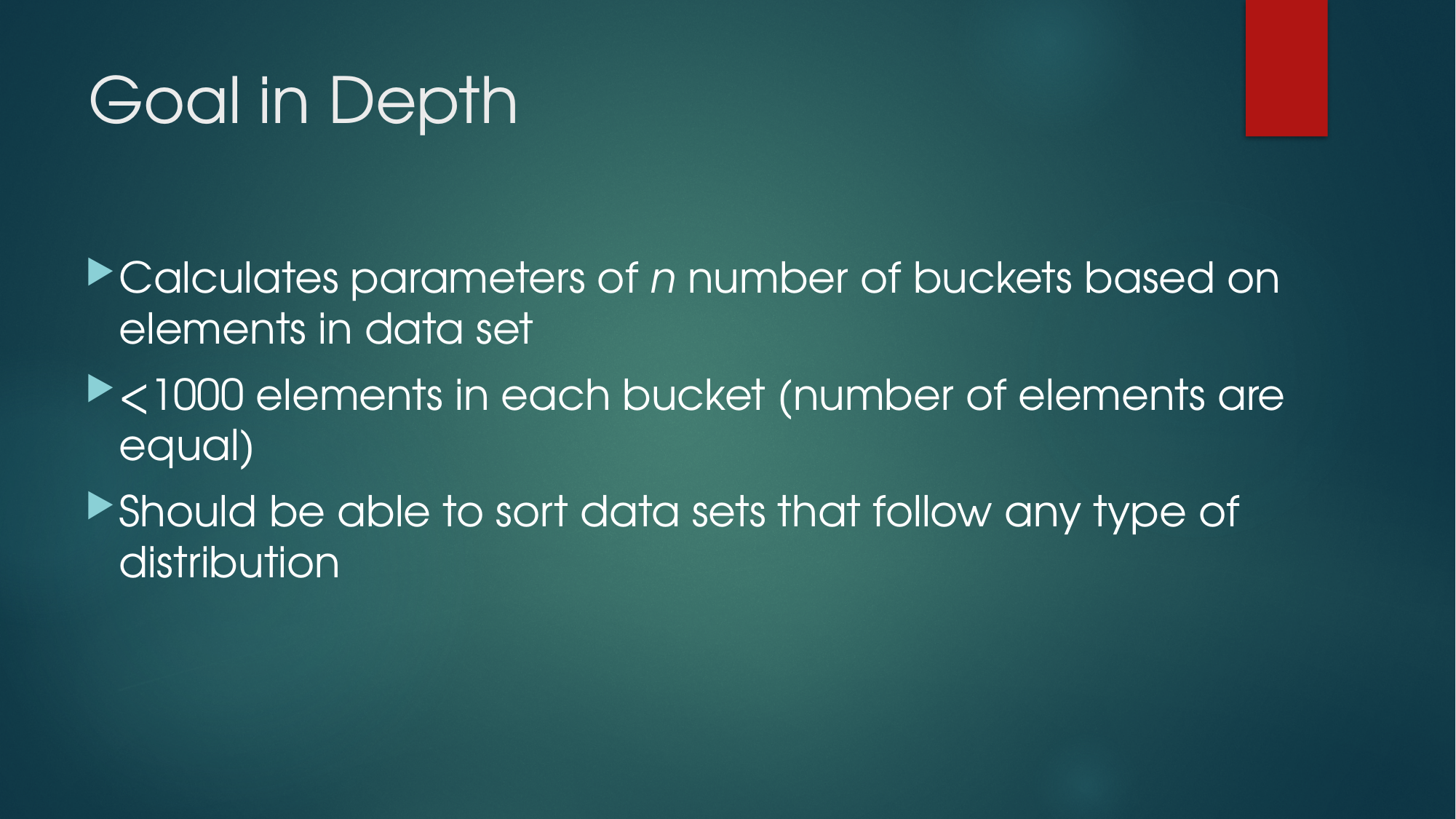

# Goal in Depth
Calculates parameters of n number of buckets based on elements in data set
<1000 elements in each bucket (number of elements are equal)
Should be able to sort data sets that follow any type of distribution